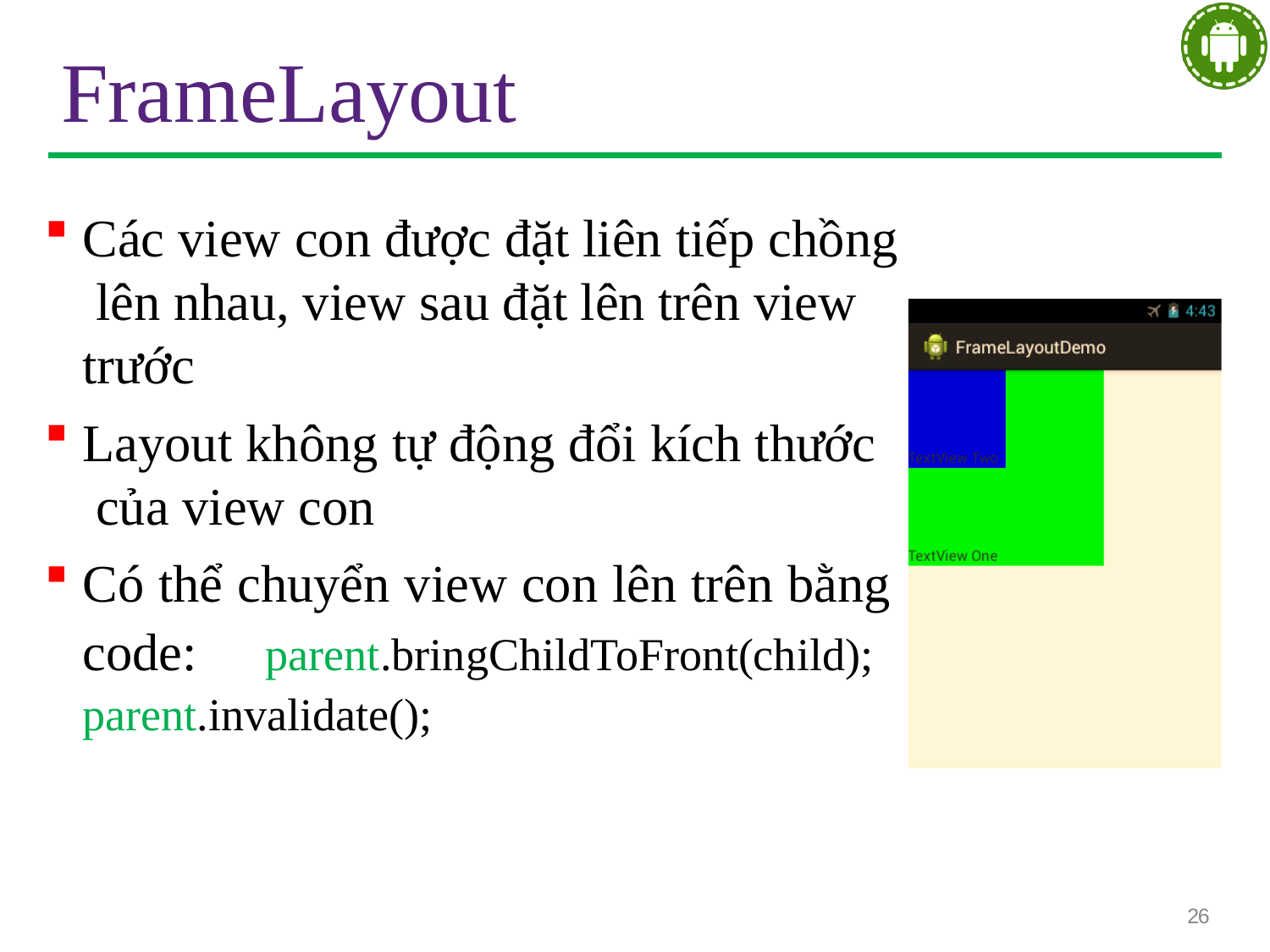

# FrameLayout
Các view con được đặt liên tiếp chồng  lên nhau, view sau đặt lên trên view
trước
Layout không tự động đổi kích thước  của view con
Có thể chuyển view con lên trên bằng  code:  parent.bringChildToFront(child);  parent.invalidate();

26